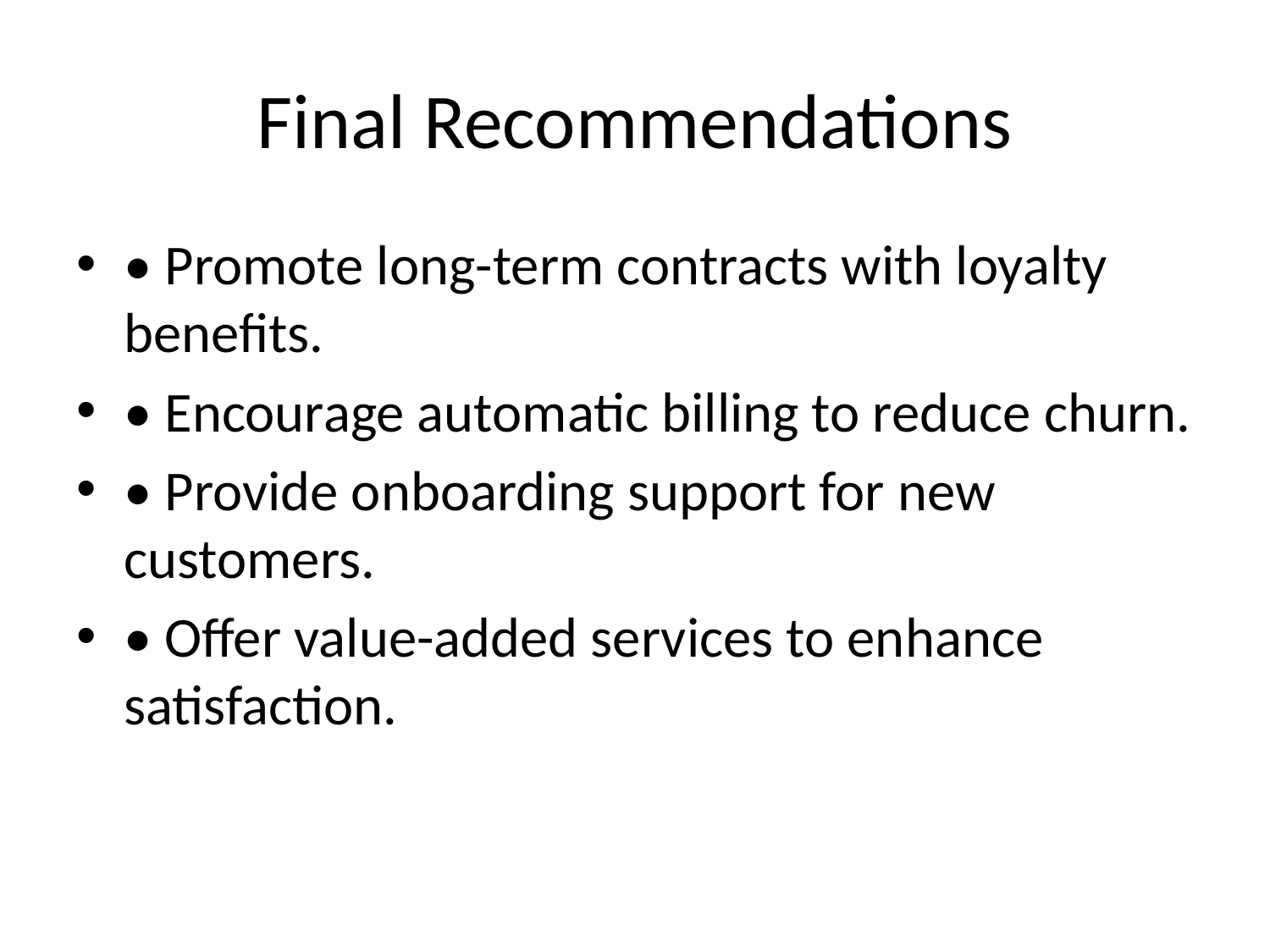

# Final Recommendations
• Promote long-term contracts with loyalty benefits.
• Encourage automatic billing to reduce churn.
• Provide onboarding support for new customers.
• Offer value-added services to enhance satisfaction.